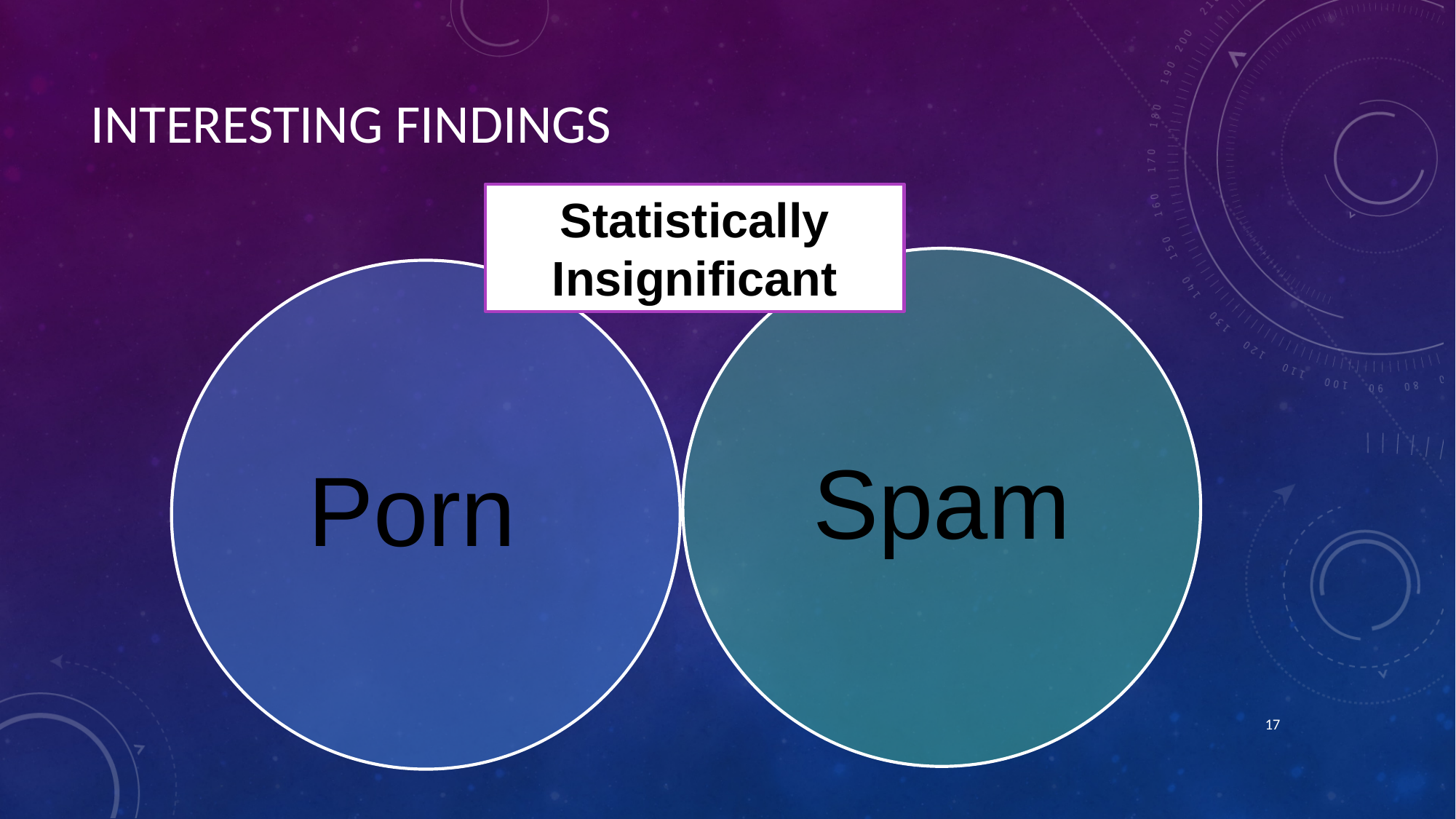

# INTERESTING FINDINGS
Statistically Insignificant
Spam
Porn
17